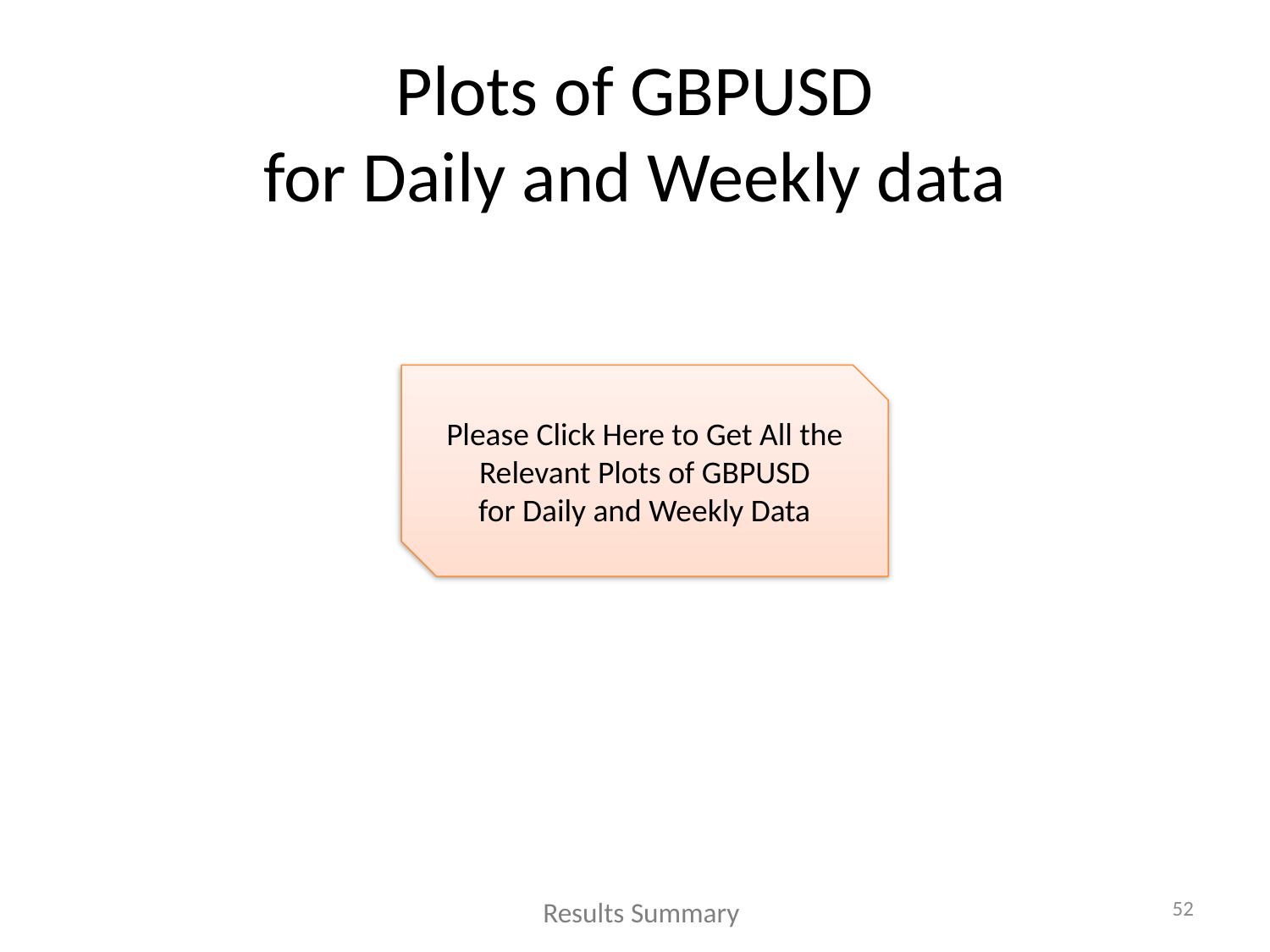

# Plots of GBPUSD for Daily and Weekly data
Please Click Here to Get All the Relevant Plots of GBPUSD
for Daily and Weekly Data
52
Results Summary